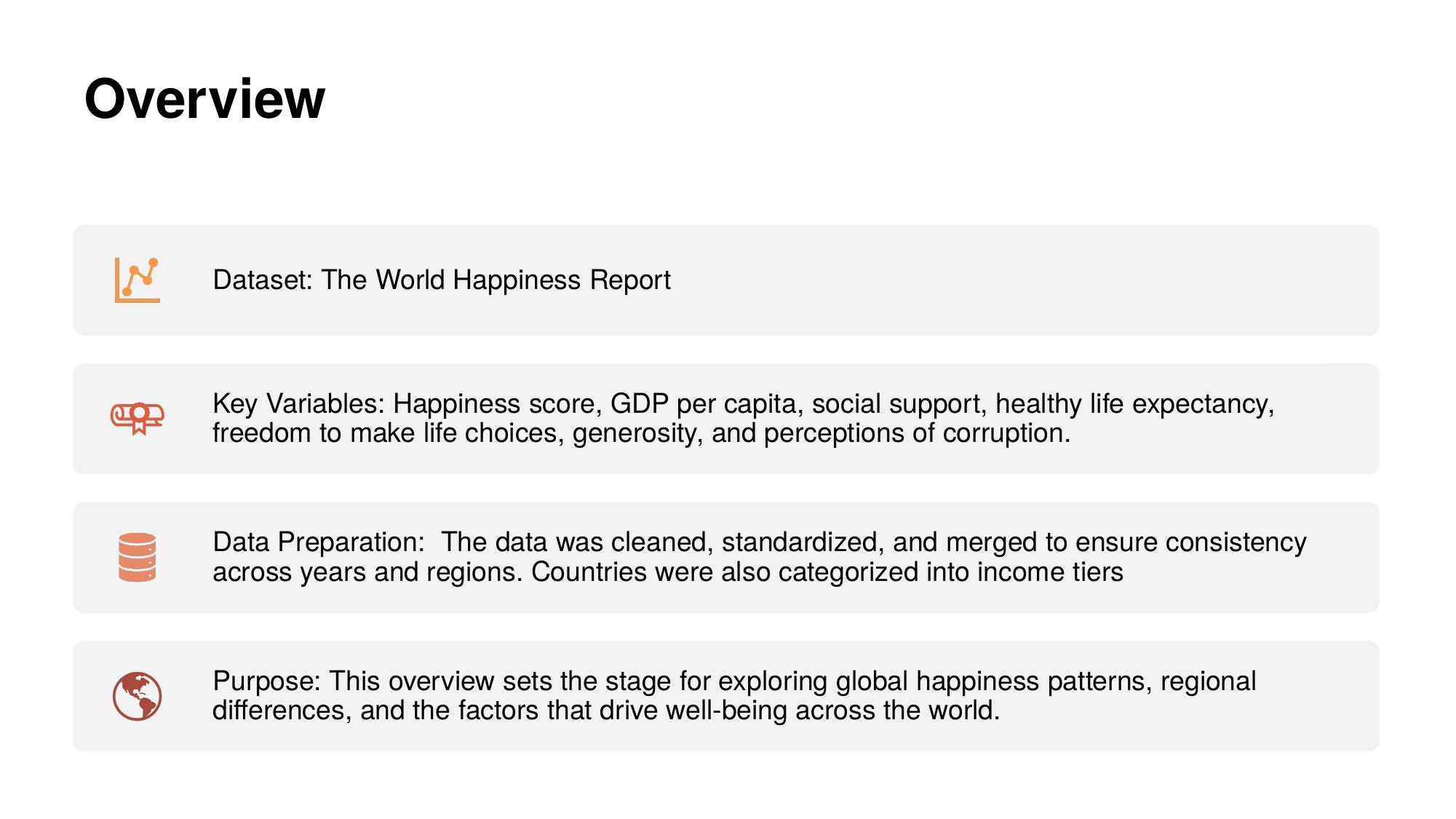

# Overview
Dataset: The World Happiness Report
Key Variables: Happiness score, GDP per capita, social support, healthy life expectancy, freedom to make life choices, generosity, and perceptions of corruption.
Data Preparation:  The data was cleaned, standardized, and merged to ensure consistency across years and regions. Countries were also categorized into income tiers
Purpose: This overview sets the stage for exploring global happiness patterns, regional differences, and the factors that drive well-being across the world.